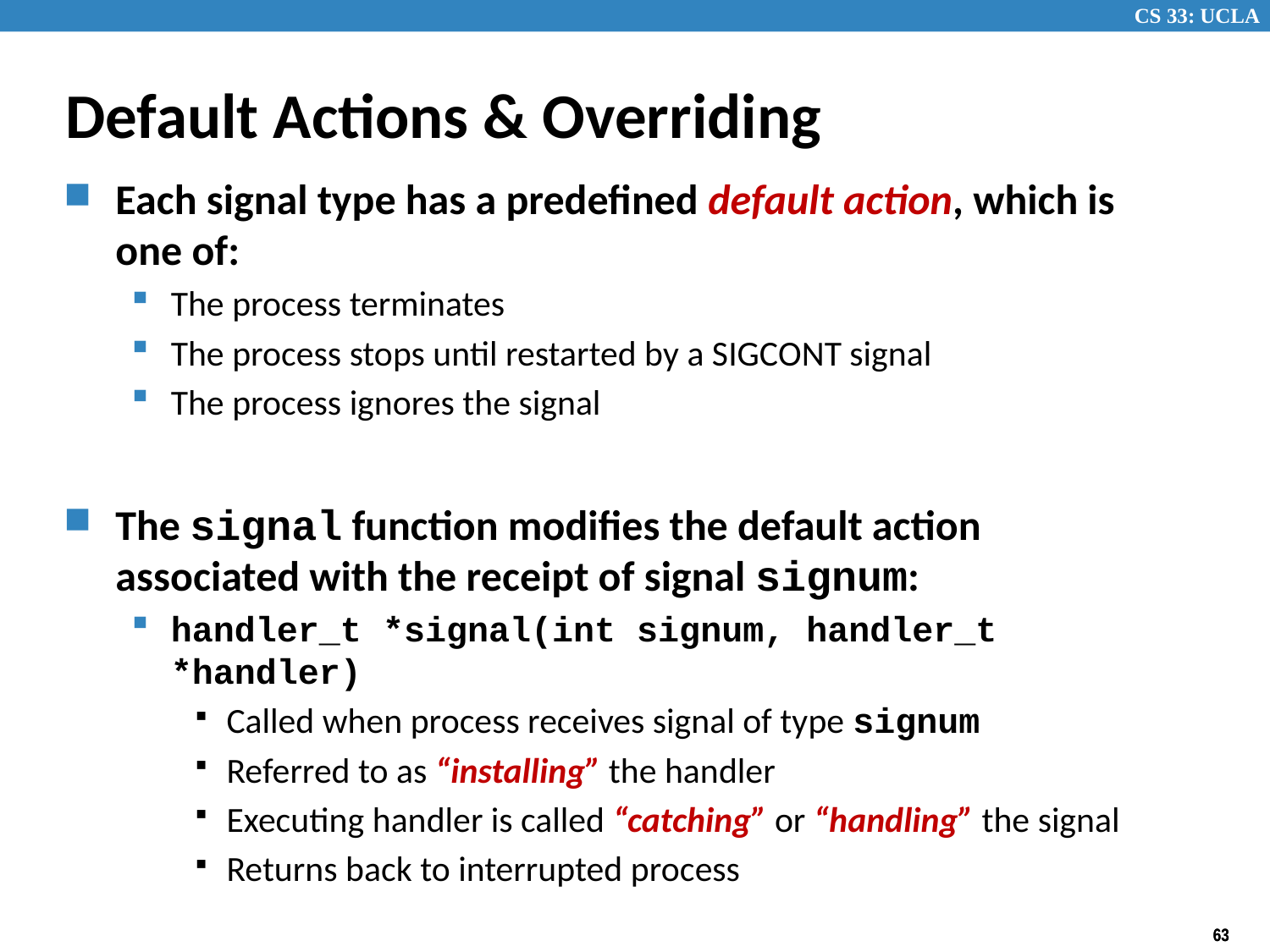

# Default Actions & Overriding
Each signal type has a predefined default action, which is one of:
The process terminates
The process stops until restarted by a SIGCONT signal
The process ignores the signal

The signal function modifies the default action associated with the receipt of signal signum:
handler_t *signal(int signum, handler_t *handler)
Called when process receives signal of type signum
Referred to as “installing” the handler
Executing handler is called “catching” or “handling” the signal
Returns back to interrupted process